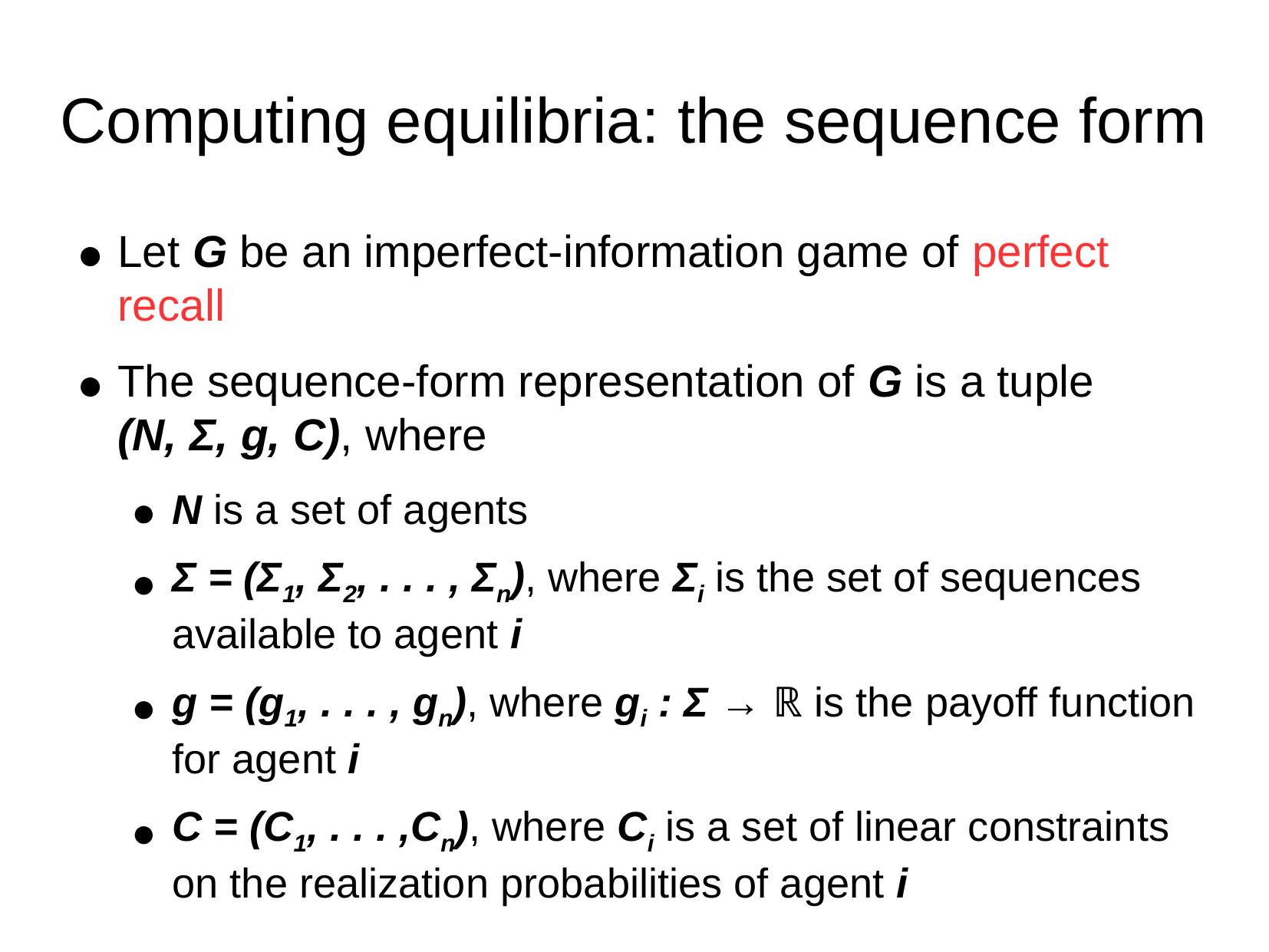

Computing equilibria: the sequence form
Let G be an imperfect-information game of perfect recall
The sequence-form representation of G is a tuple     (N, Σ, g, C), where
N is a set of agents
Σ = (Σ1, Σ2, . . . , Σn), where Σi is the set of sequences available to agent i
g = (g1, . . . , gn), where gi : Σ → ℝ is the payoff function for agent i
C = (C1, . . . ,Cn), where Ci is a set of linear constraints on the realization probabilities of agent i